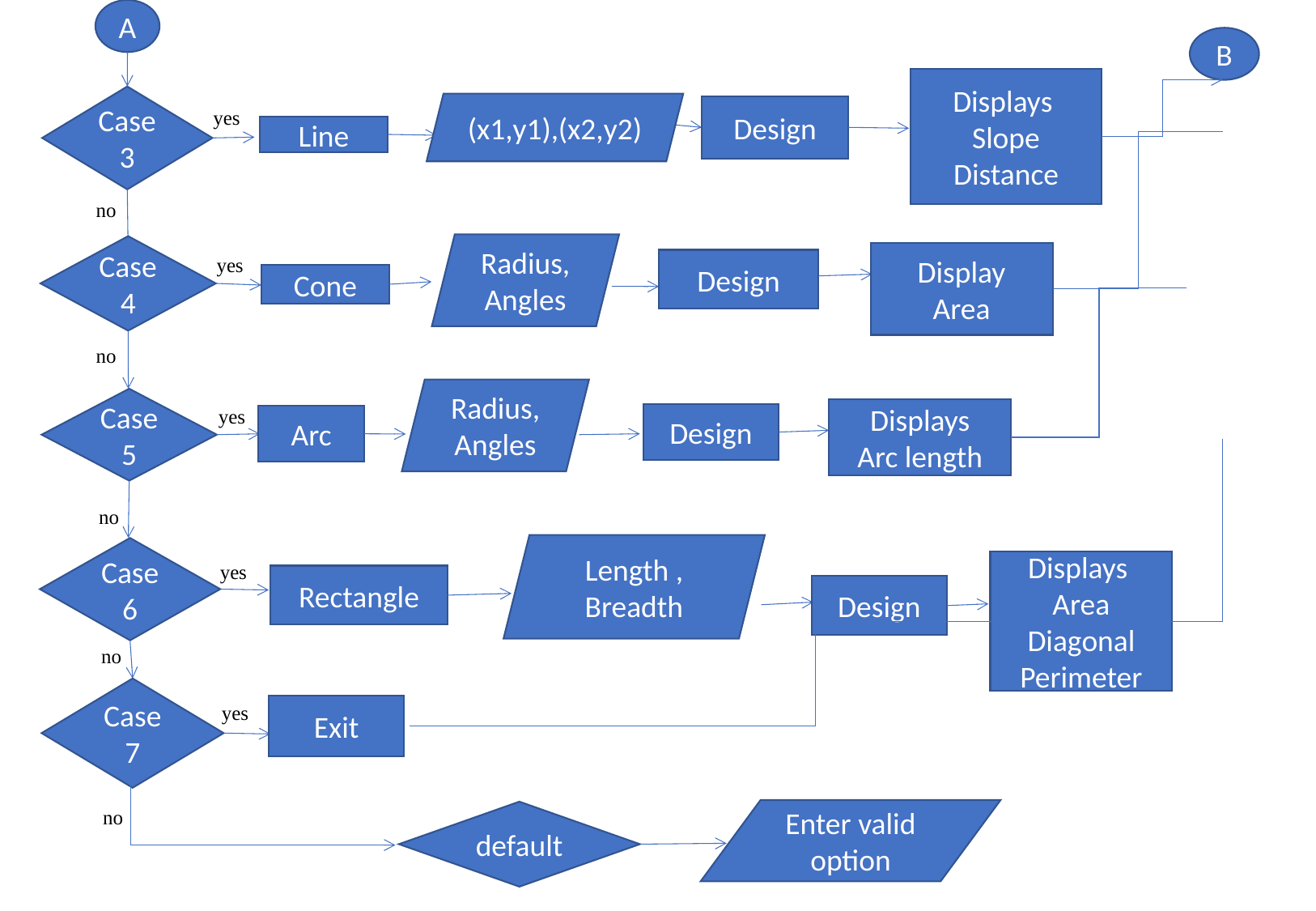

A
B
Displays
Slope
Distance
Case3
(x1,y1),(x2,y2)
Design
yes
Line
no
Radius, Angles
Case 4
Display
Area
yes
Design
Cone
no
Radius, Angles
Case 5
yes
Displays
Arc length
Design
Arc
no
Length , Breadth
Case6
Displays
Area
Diagonal
Perimeter
yes
Rectangle
Design
no
Case7
yes
Exit
no
Enter valid option
default